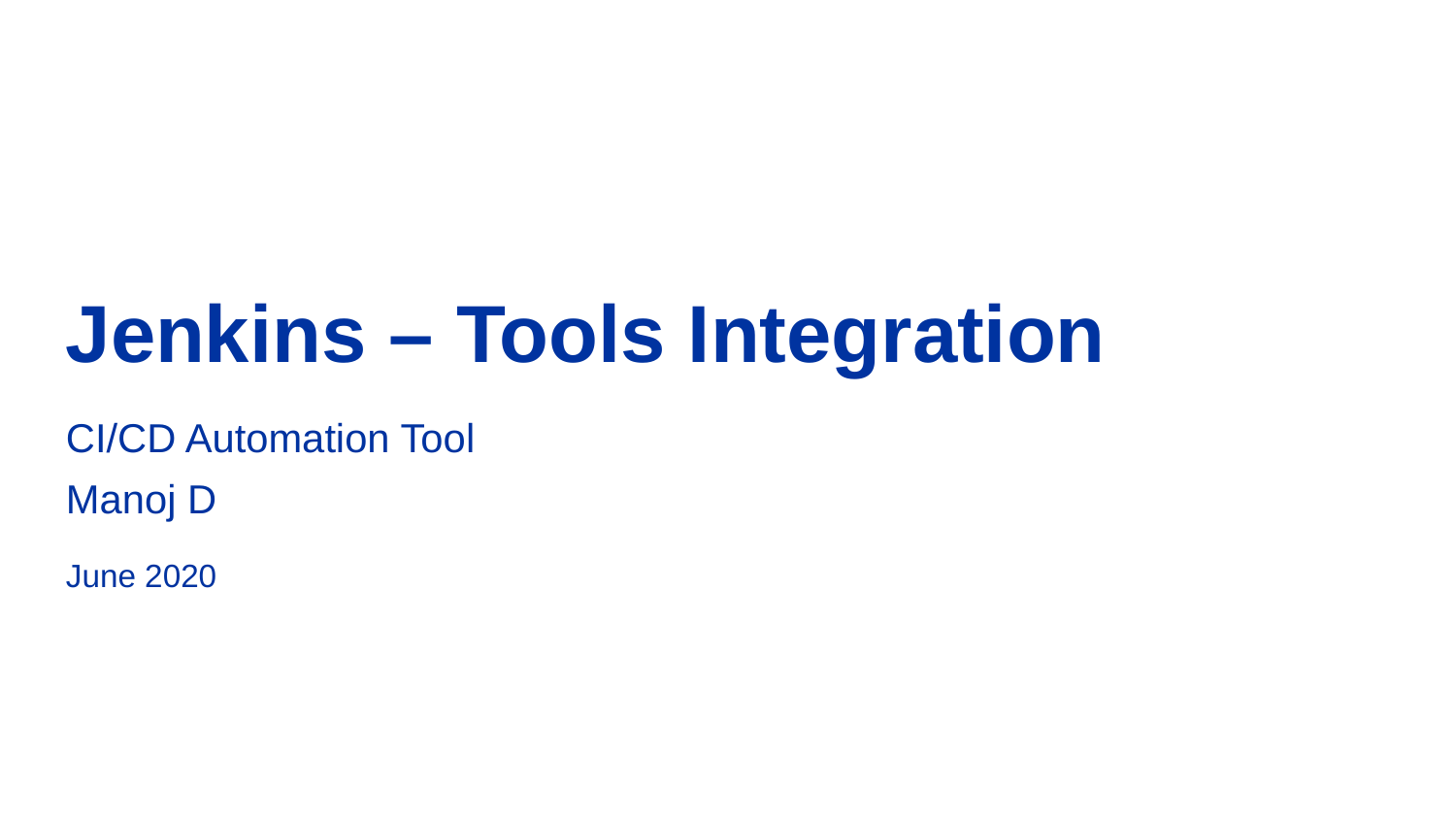

# Jenkins – Tools Integration
CI/CD Automation Tool
Manoj D
June 2020
© 2020 Cognizant